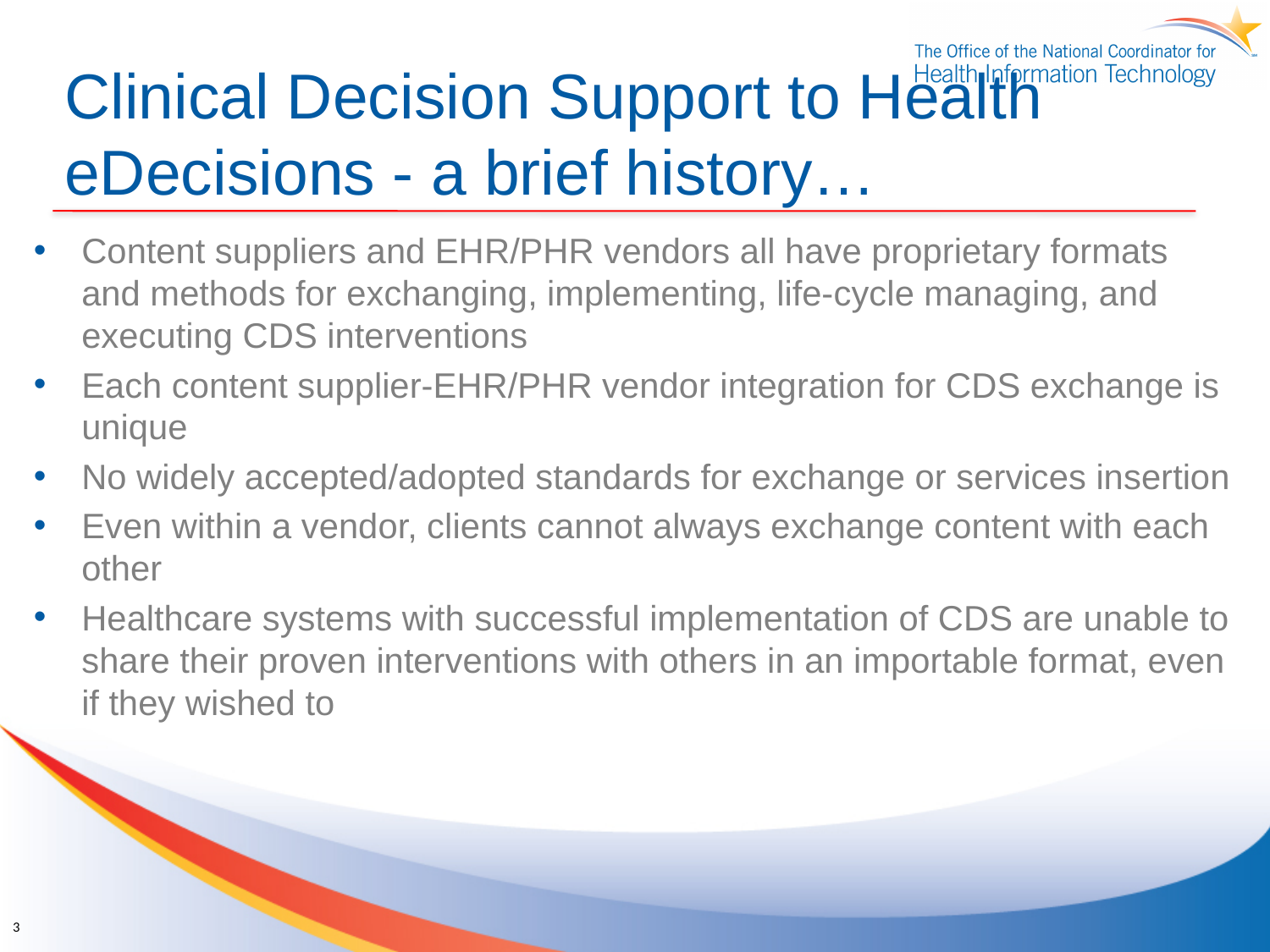

# Clinical Decision Support to Health eDecisions - a brief history…
Content suppliers and EHR/PHR vendors all have proprietary formats and methods for exchanging, implementing, life-cycle managing, and executing CDS interventions
Each content supplier-EHR/PHR vendor integration for CDS exchange is unique
No widely accepted/adopted standards for exchange or services insertion
Even within a vendor, clients cannot always exchange content with each other
Healthcare systems with successful implementation of CDS are unable to share their proven interventions with others in an importable format, even if they wished to

3